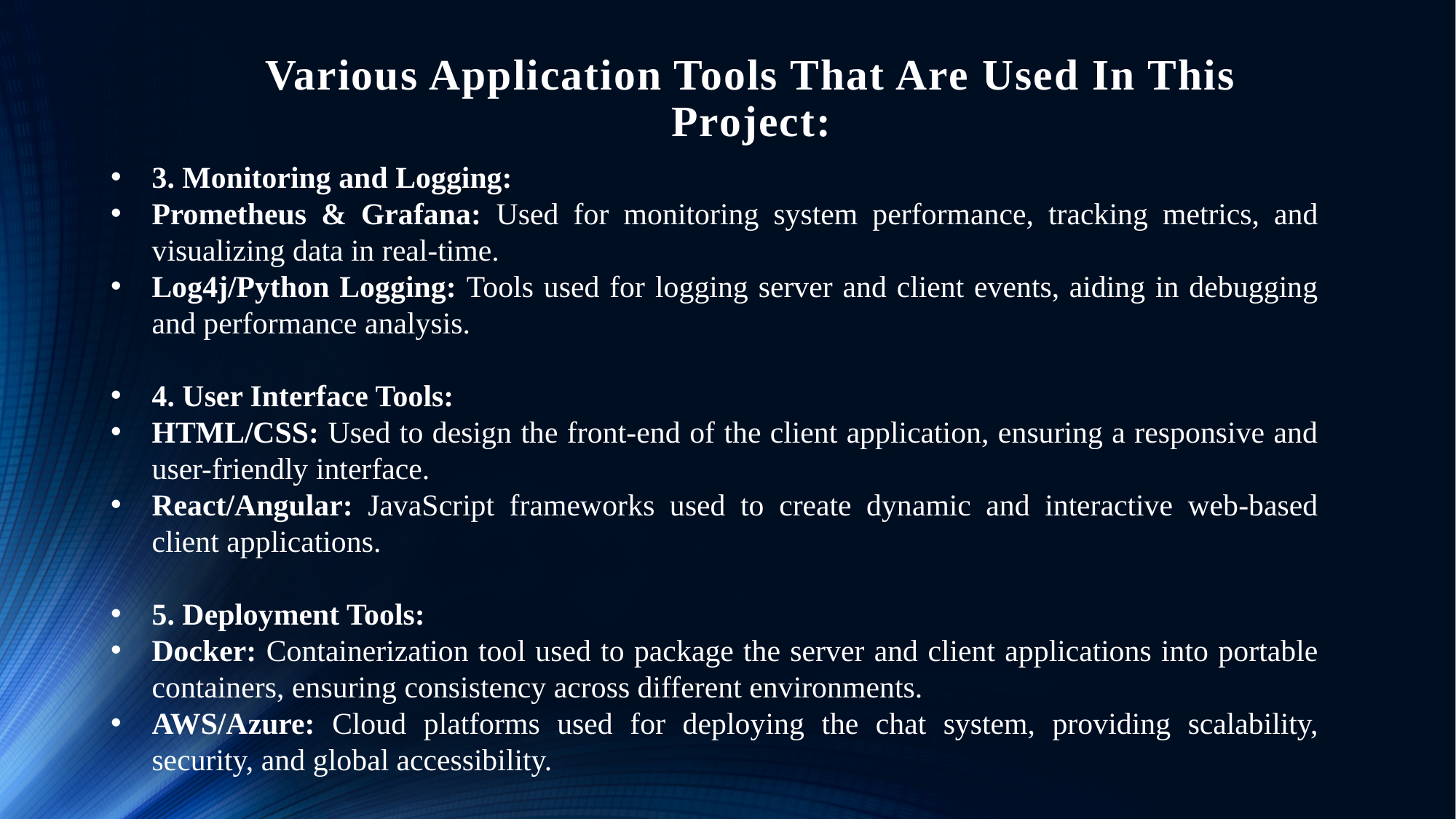

# Various Application Tools That Are Used In This Project:
3. Monitoring and Logging:
Prometheus & Grafana: Used for monitoring system performance, tracking metrics, and visualizing data in real-time.
Log4j/Python Logging: Tools used for logging server and client events, aiding in debugging and performance analysis.

4. User Interface Tools:
HTML/CSS: Used to design the front-end of the client application, ensuring a responsive and user-friendly interface.
React/Angular: JavaScript frameworks used to create dynamic and interactive web-based client applications.

5. Deployment Tools:
Docker: Containerization tool used to package the server and client applications into portable containers, ensuring consistency across different environments.
AWS/Azure: Cloud platforms used for deploying the chat system, providing scalability, security, and global accessibility.